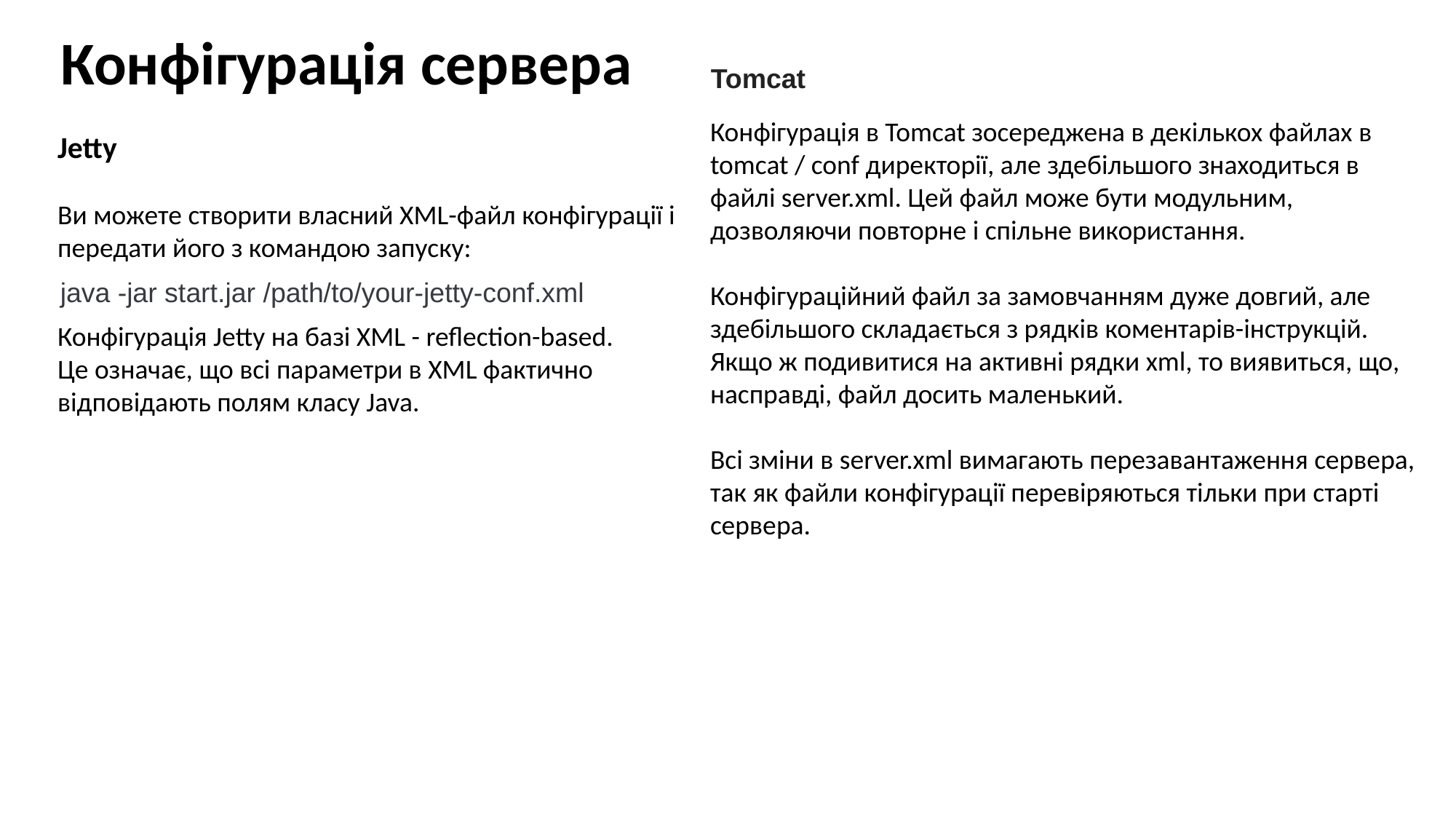

Конфігурація сервера
Tomcat
Конфігурація в Tomcat зосереджена в декількох файлах в tomcat / conf директорії, але здебільшого знаходиться в файлі server.xml. Цей файл може бути модульним, дозволяючи повторне і спільне використання.

Конфігураційний файл за замовчанням дуже довгий, але здебільшого складається з рядків коментарів-інструкцій. Якщо ж подивитися на активні рядки xml, то виявиться, що, насправді, файл досить маленький.

Всі зміни в server.xml вимагають перезавантаження сервера, так як файли конфігурації перевіряються тільки при старті сервера.
Jetty

Ви можете створити власний XML-файл конфігурації і передати його з командою запуску:
java -jar start.jar /path/to/your-jetty-conf.xml
Конфігурація Jetty на базі XML - reflection-based.
Це означає, що всі параметри в XML фактично відповідають полям класу Java.